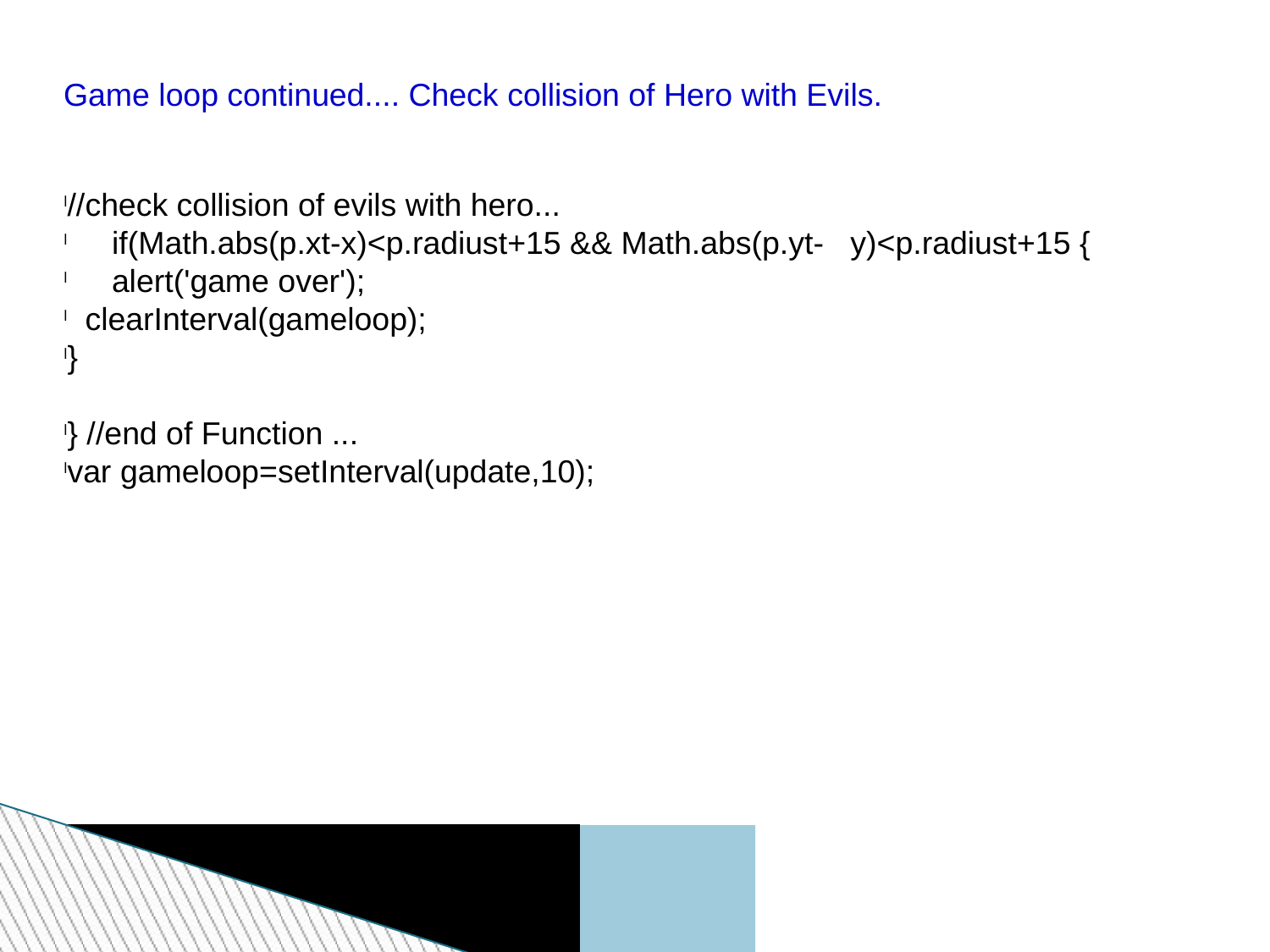

Game loop continued.... Check collision of Hero with Evils.
//check collision of evils with hero...
     if(Math.abs(p.xt-x)<p.radiust+15 && Math.abs(p.yt-   y)<p.radiust+15 {
     alert('game over');
  clearInterval(gameloop);
}

} //end of Function ...
var gameloop=setInterval(update,10);